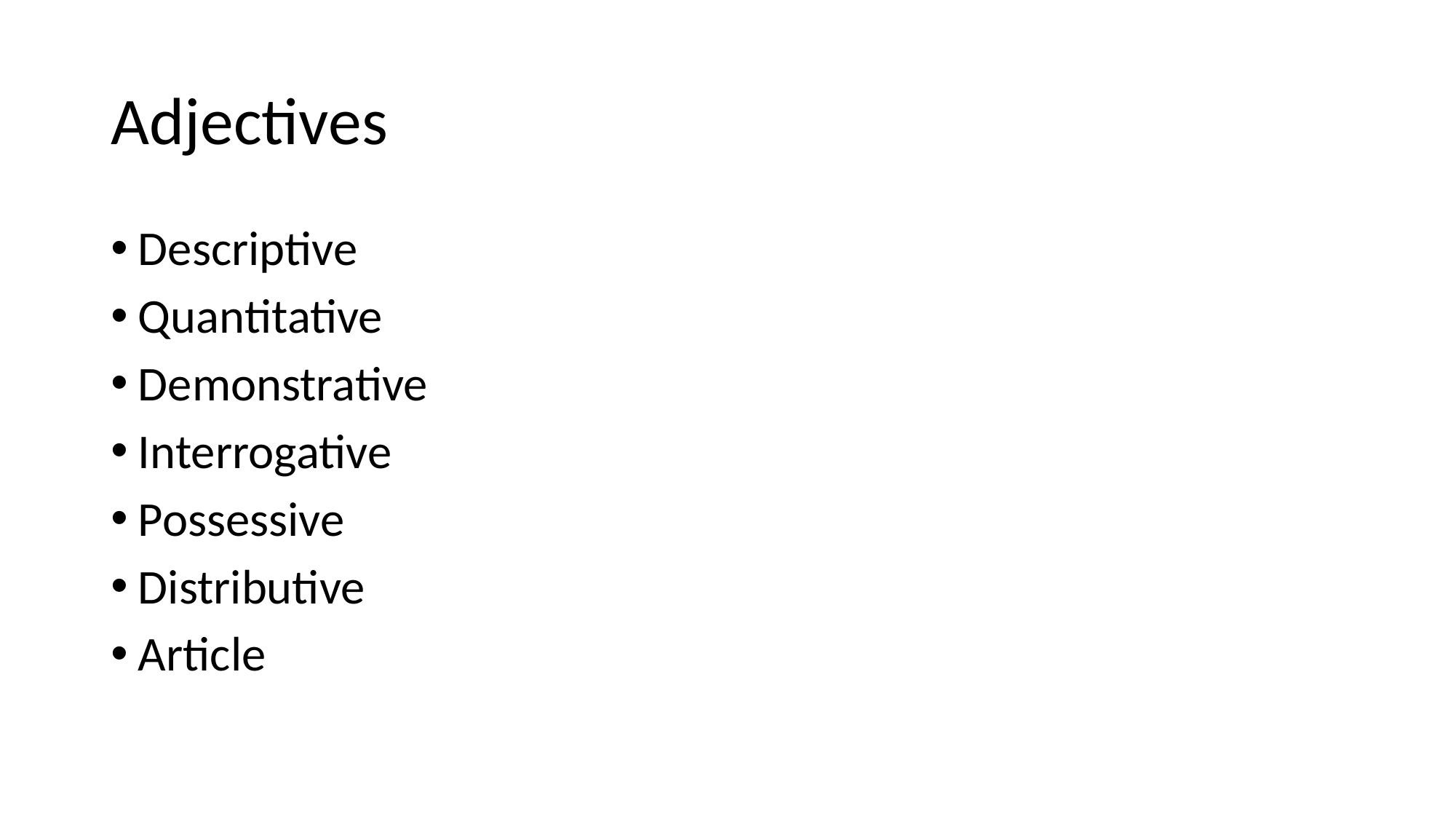

# Adjectives
Descriptive
Quantitative
Demonstrative
Interrogative
Possessive
Distributive
Article